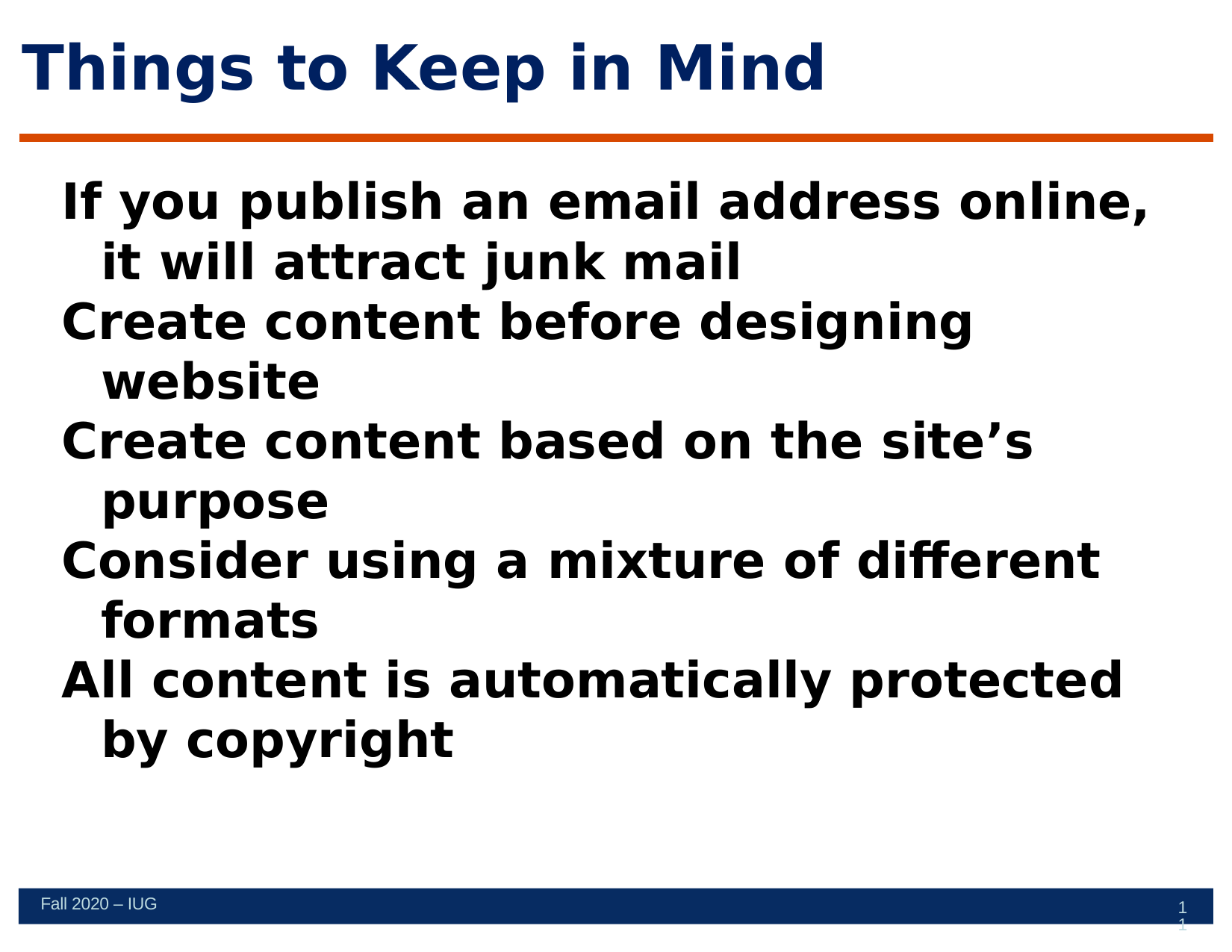

# Things to Keep in Mind
If you publish an email address online, it will attract junk mail
Create content before designing website
Create content based on the site’s purpose
Consider using a mixture of different formats
All content is automatically protected by copyright

Fall 2020 – IUG
11